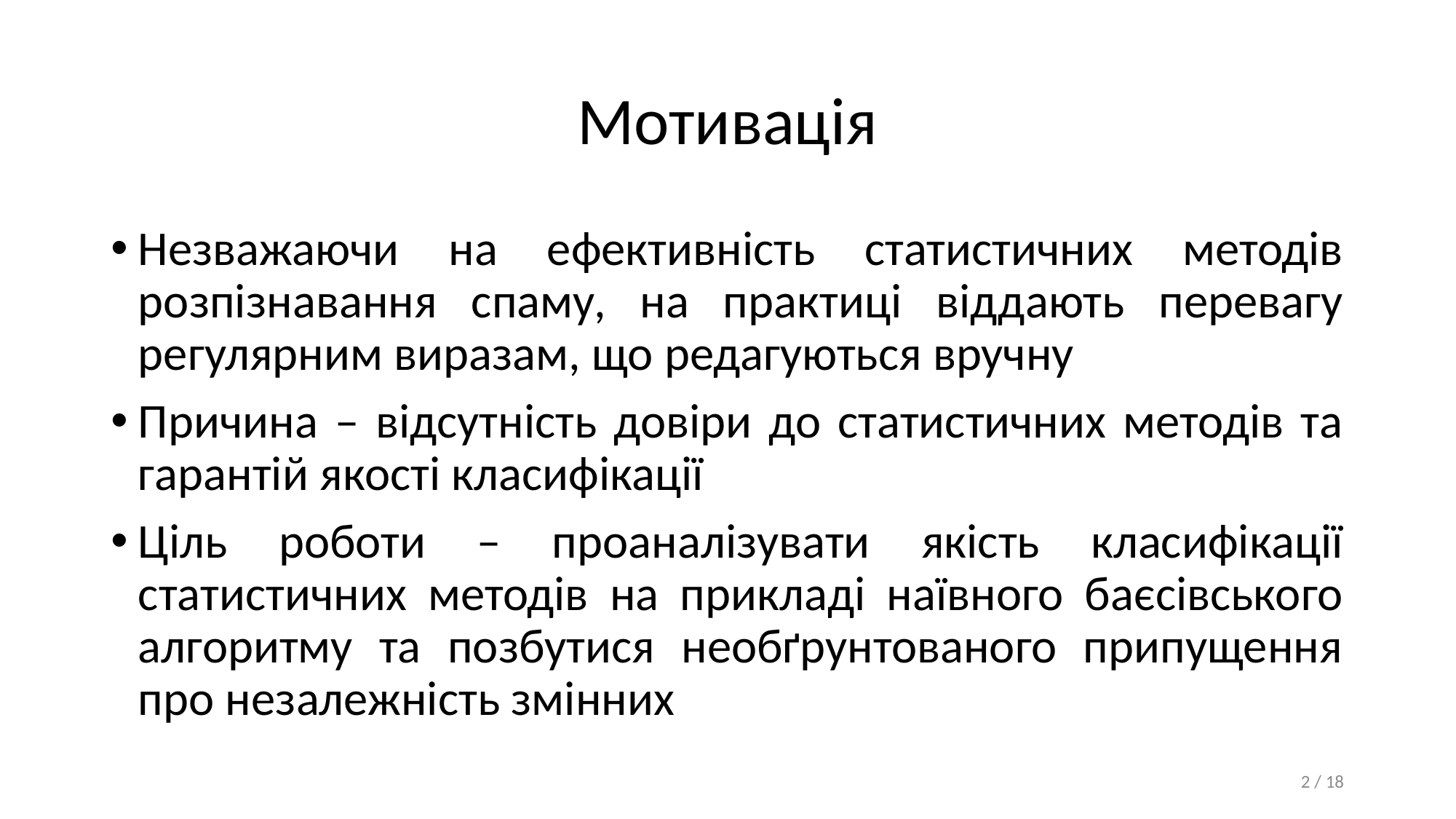

# Мотивація
Незважаючи на ефективність статистичних методів розпізнавання спаму, на практиці віддають перевагу регулярним виразам, що редагуються вручну
Причина – відсутність довіри до статистичних методів та гарантій якості класифікації
Ціль роботи – проаналізувати якість класифікації статистичних методів на прикладі наївного баєсівського алгоритму та позбутися необґрунтованого припущення про незалежність змінних
2 / 18